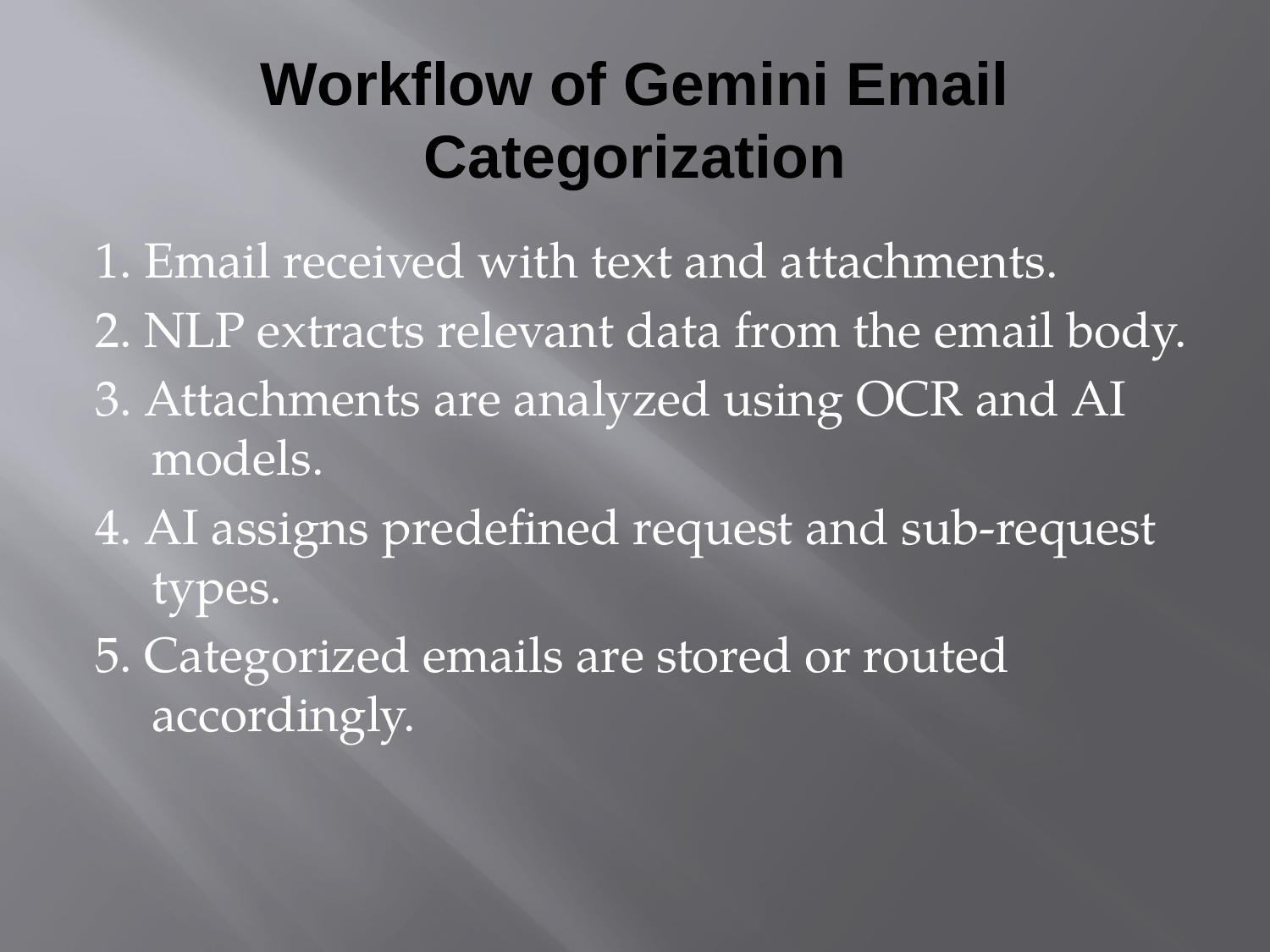

# Workflow of Gemini Email Categorization
1. Email received with text and attachments.
2. NLP extracts relevant data from the email body.
3. Attachments are analyzed using OCR and AI models.
4. AI assigns predefined request and sub-request types.
5. Categorized emails are stored or routed accordingly.